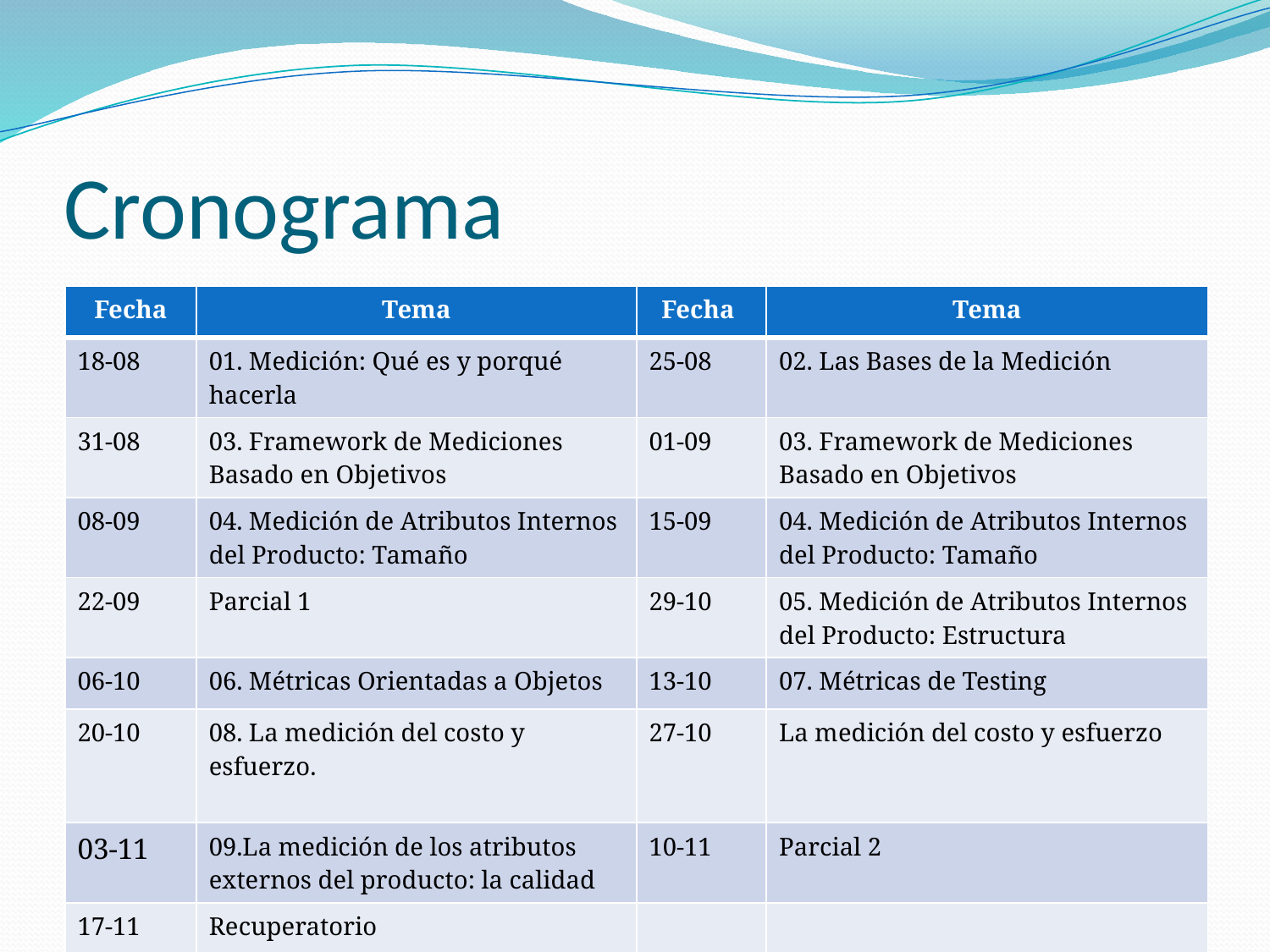

# Cronograma
| Fecha | Tema | Fecha | Tema |
| --- | --- | --- | --- |
| 18-08 | 01. Medición: Qué es y porqué hacerla | 25-08 | 02. Las Bases de la Medición |
| 31-08 | 03. Framework de Mediciones Basado en Objetivos | 01-09 | 03. Framework de Mediciones Basado en Objetivos |
| 08-09 | 04. Medición de Atributos Internos del Producto: Tamaño | 15-09 | 04. Medición de Atributos Internos del Producto: Tamaño |
| 22-09 | Parcial 1 | 29-10 | 05. Medición de Atributos Internos del Producto: Estructura |
| 06-10 | 06. Métricas Orientadas a Objetos | 13-10 | 07. Métricas de Testing |
| 20-10 | 08. La medición del costo y esfuerzo. | 27-10 | La medición del costo y esfuerzo |
| 03-11 | 09.La medición de los atributos externos del producto: la calidad | 10-11 | Parcial 2 |
| 17-11 | Recuperatorio |  |  |